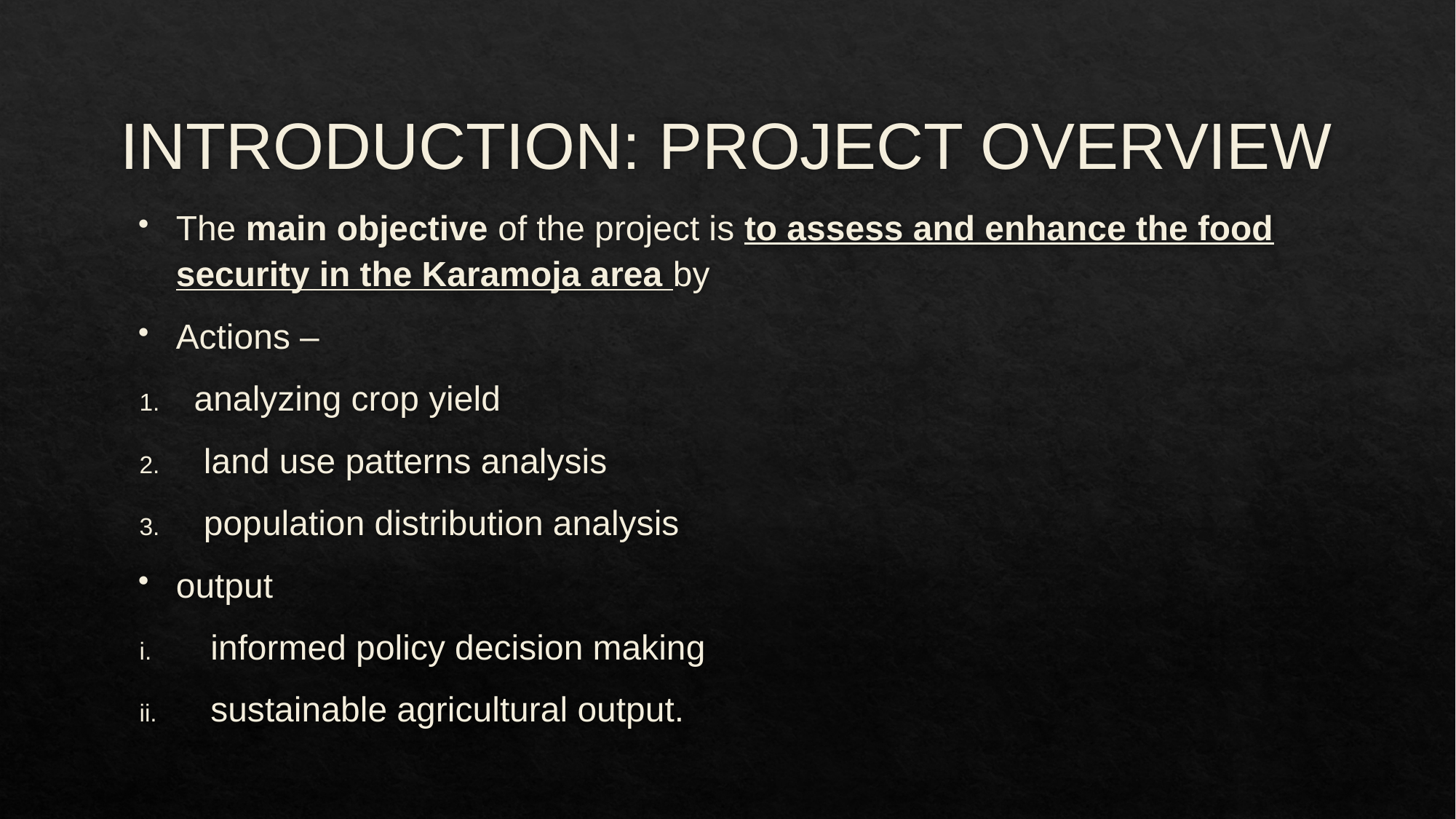

# INTRODUCTION: PROJECT OVERVIEW
The main objective of the project is to assess and enhance the food security in the Karamoja area by
Actions –
analyzing crop yield
 land use patterns analysis
 population distribution analysis
output
 informed policy decision making
 sustainable agricultural output.